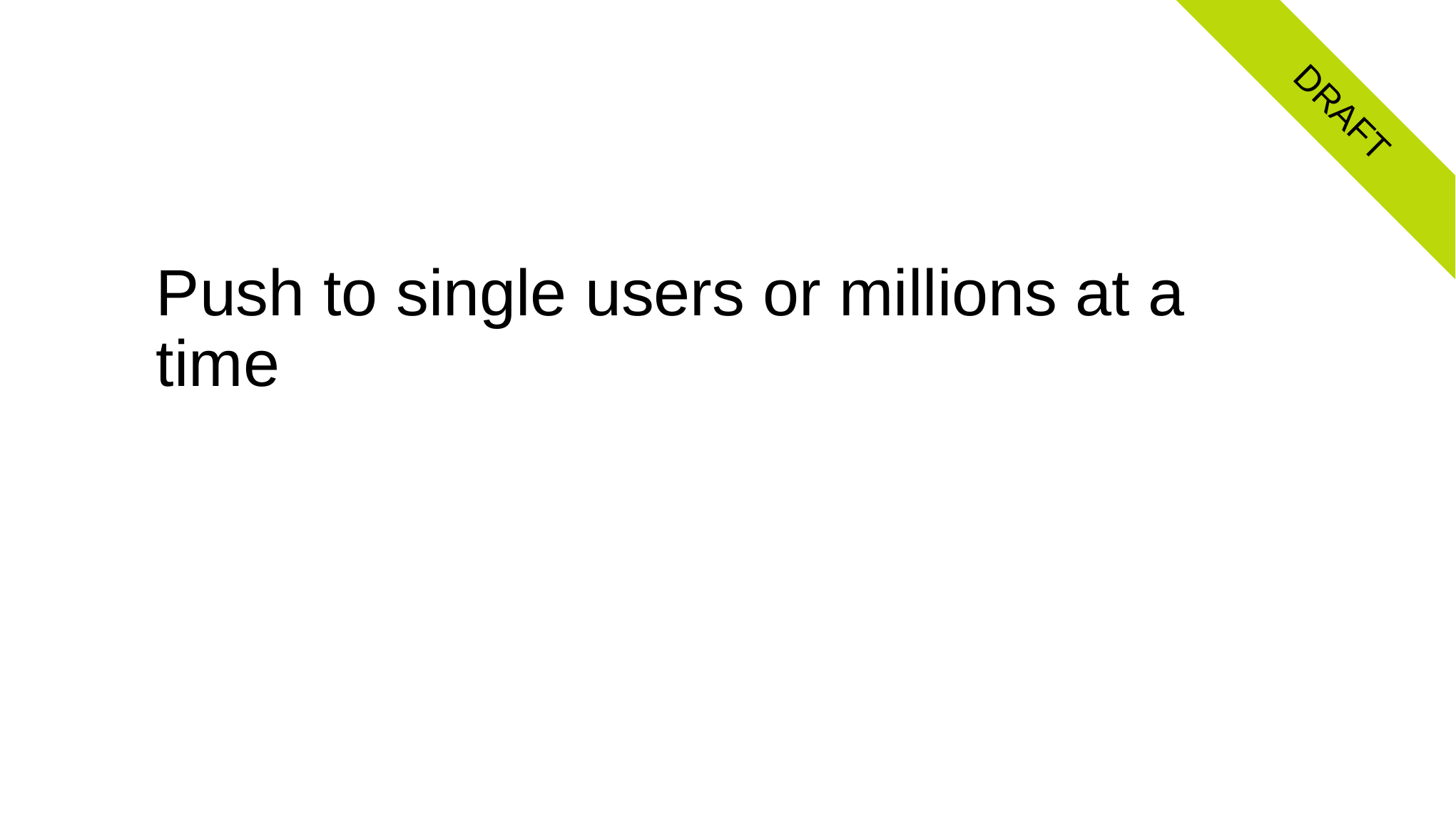

# Push to single users or millions at a time